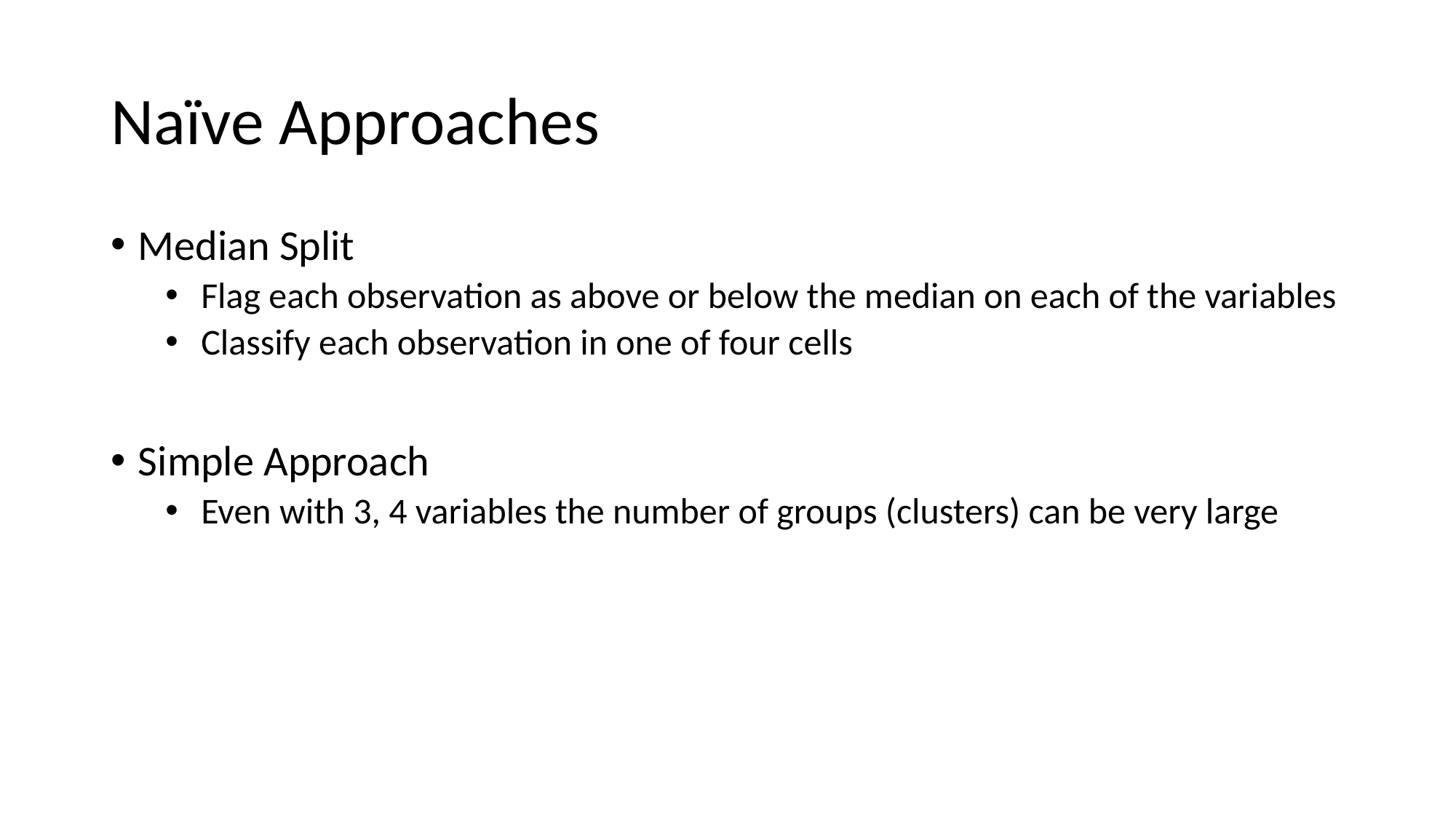

# Naïve Approaches
Median Split
 Flag each observation as above or below the median on each of the variables
 Classify each observation in one of four cells

Simple Approach
 Even with 3, 4 variables the number of groups (clusters) can be very large